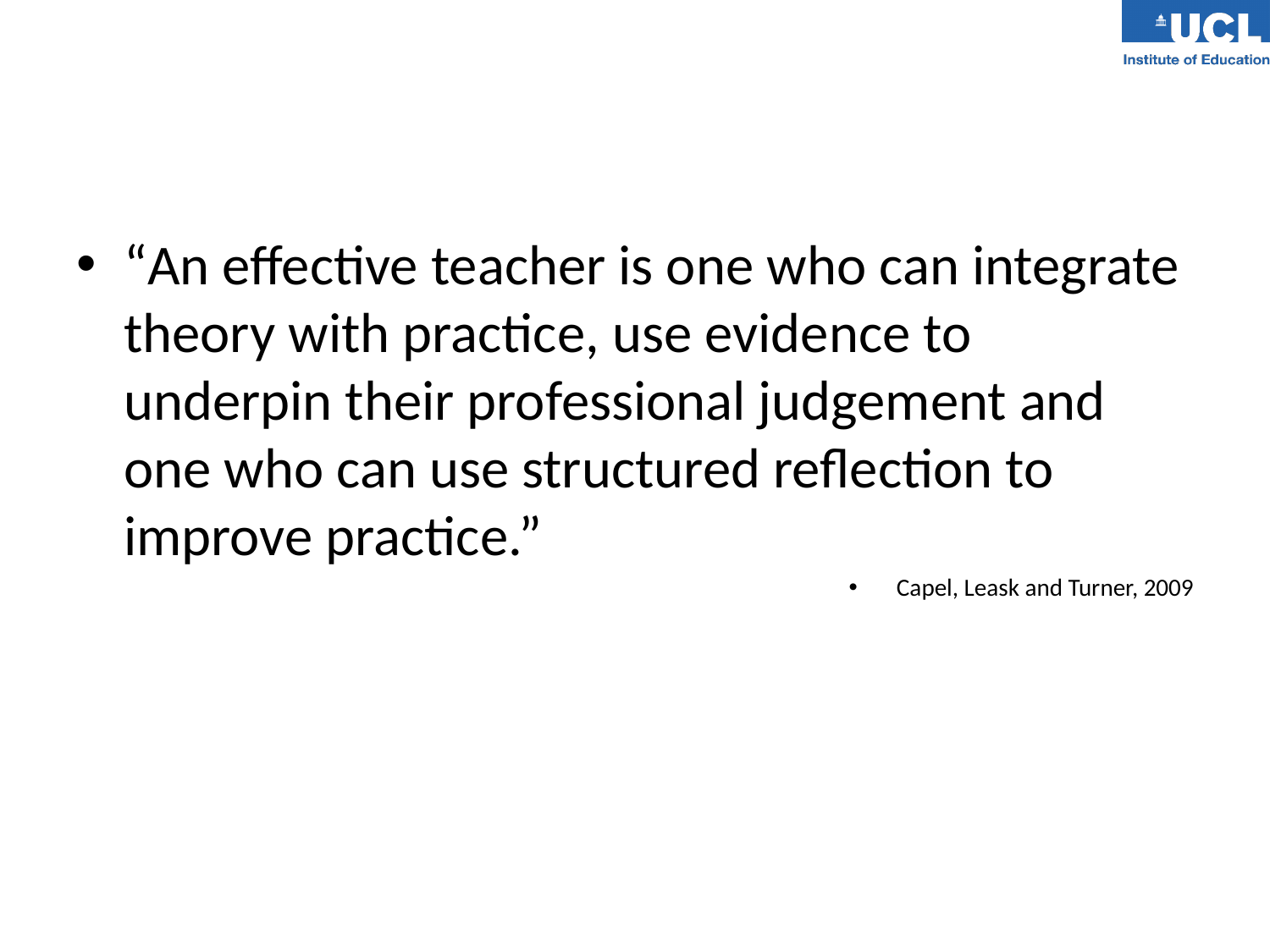

#
“An effective teacher is one who can integrate theory with practice, use evidence to underpin their professional judgement and one who can use structured reflection to improve practice.”
Capel, Leask and Turner, 2009